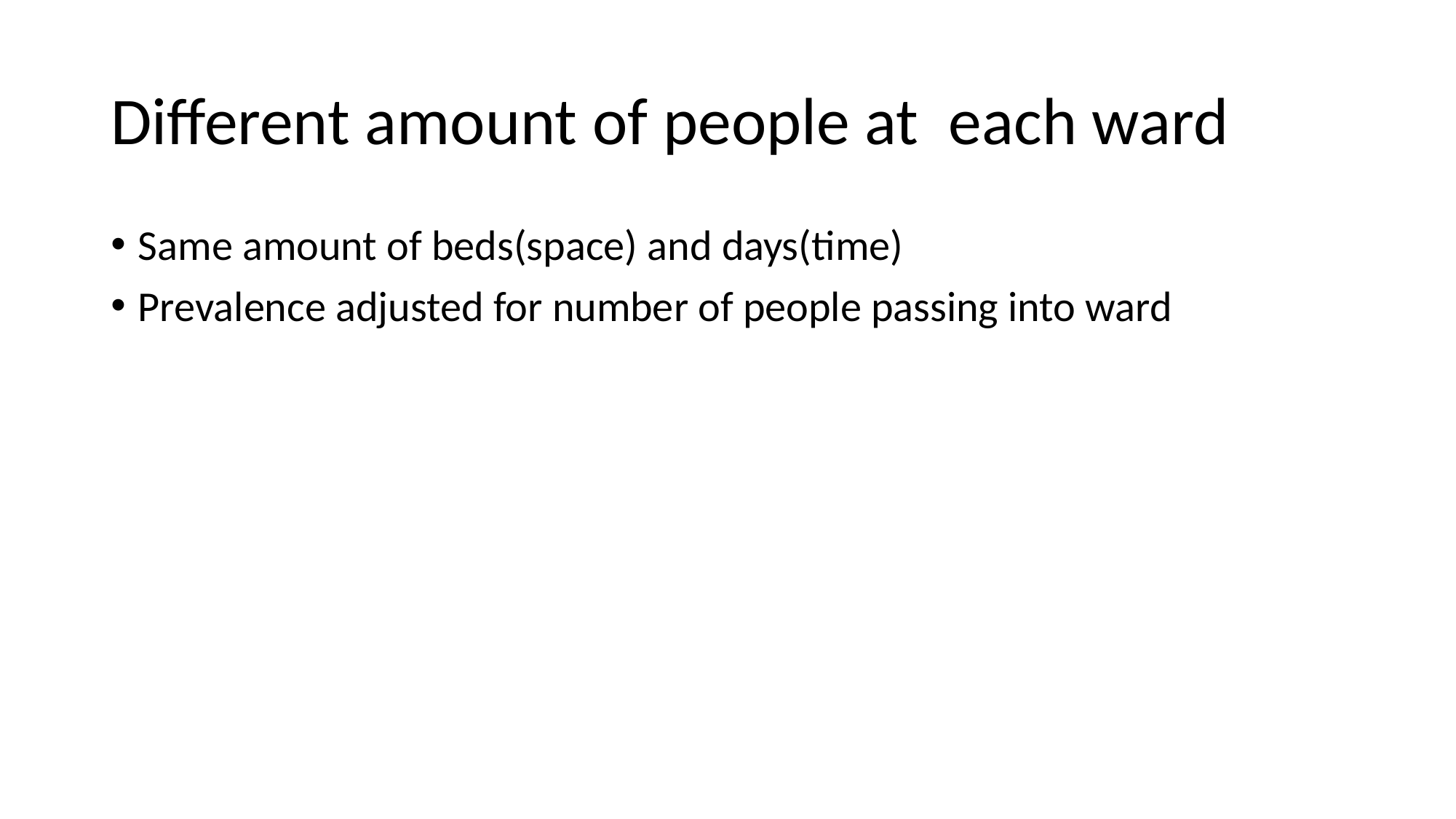

# Different amount of people at  each ward
Same amount of beds(space) and days(time)
Prevalence adjusted for number of people passing into ward